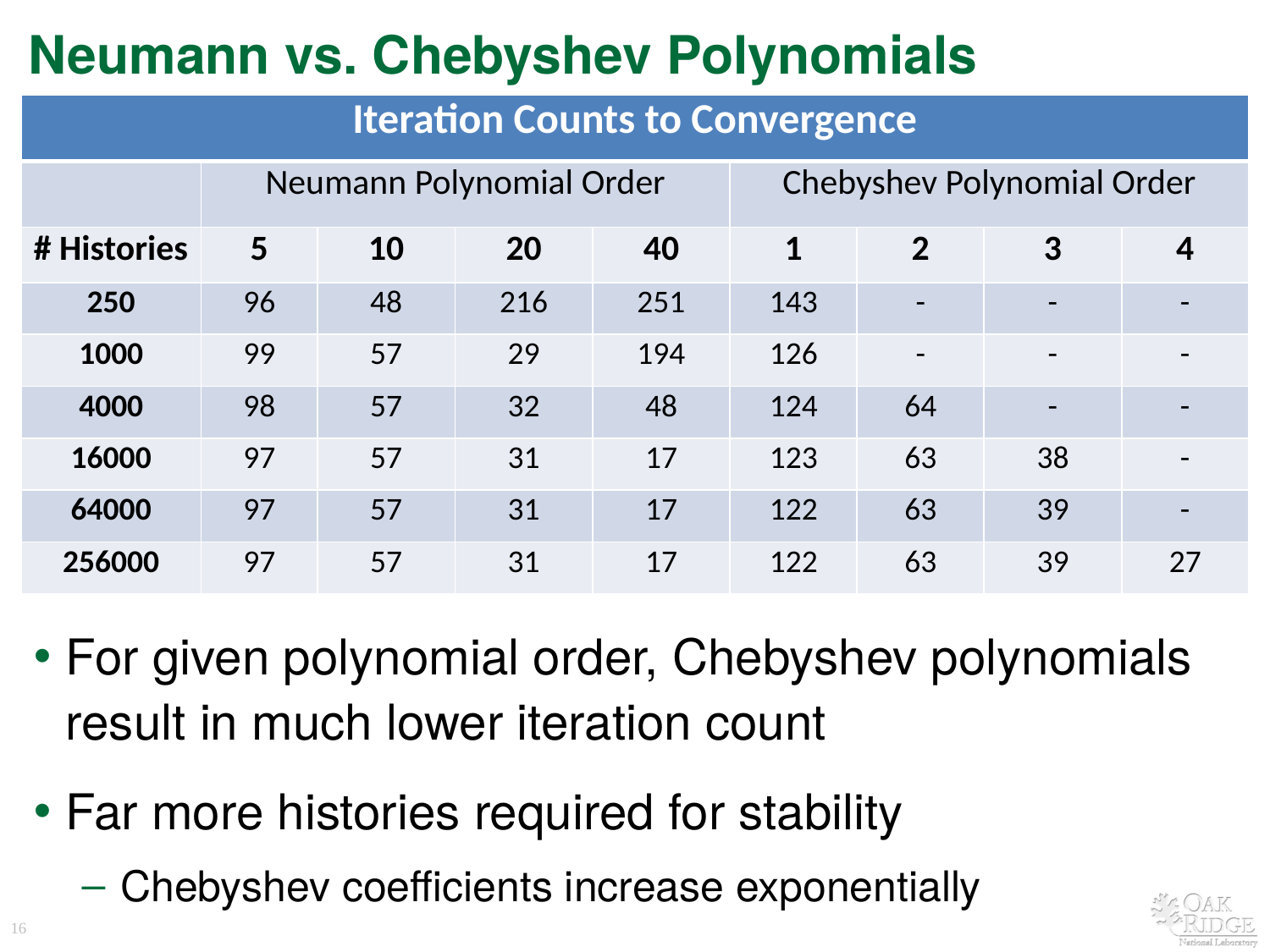

# Neumann vs. Chebyshev Polynomials
| Iteration Counts to Convergence |  |  |  |  |  |  |  |  |
| --- | --- | --- | --- | --- | --- | --- | --- | --- |
|  | Neumann Polynomial Order |  |  |  | Chebyshev Polynomial Order |  |  |  |
| # Histories | 5 | 10 | 20 | 40 | 1 | 2 | 3 | 4 |
| 250 | 96 | 48 | 216 | 251 | 143 | - | - | - |
| 1000 | 99 | 57 | 29 | 194 | 126 | - | - | - |
| 4000 | 98 | 57 | 32 | 48 | 124 | 64 | - | - |
| 16000 | 97 | 57 | 31 | 17 | 123 | 63 | 38 | - |
| 64000 | 97 | 57 | 31 | 17 | 122 | 63 | 39 | - |
| 256000 | 97 | 57 | 31 | 17 | 122 | 63 | 39 | 27 |
For given polynomial order, Chebyshev polynomials result in much lower iteration count
Far more histories required for stability
Chebyshev coefficients increase exponentially